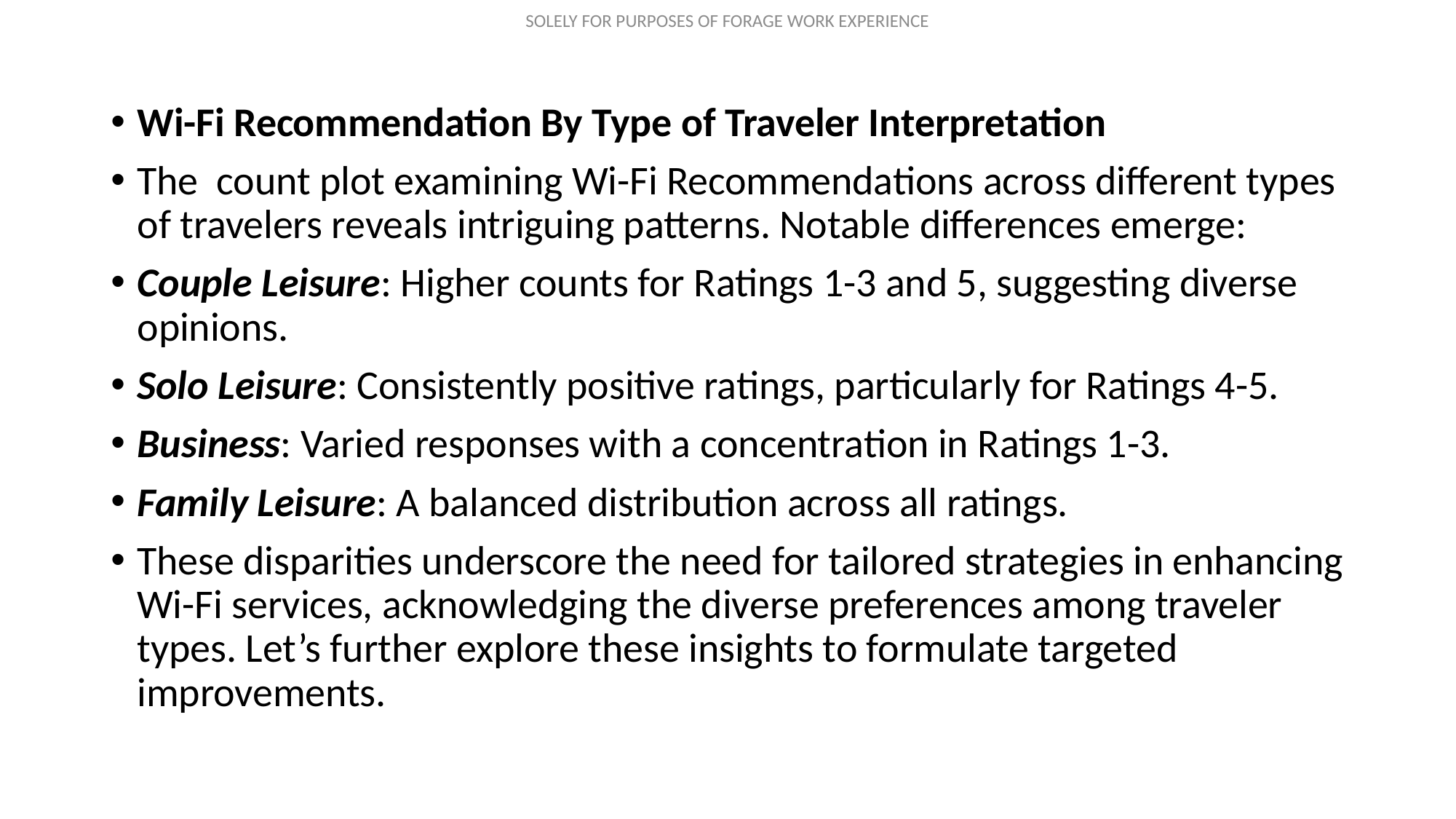

Wi-Fi Recommendation By Type of Traveler Interpretation
The  count plot examining Wi-Fi Recommendations across different types of travelers reveals intriguing patterns. Notable differences emerge:
Couple Leisure: Higher counts for Ratings 1-3 and 5, suggesting diverse opinions.
Solo Leisure: Consistently positive ratings, particularly for Ratings 4-5.
Business: Varied responses with a concentration in Ratings 1-3.
Family Leisure: A balanced distribution across all ratings.
These disparities underscore the need for tailored strategies in enhancing Wi-Fi services, acknowledging the diverse preferences among traveler types. Let’s further explore these insights to formulate targeted improvements.